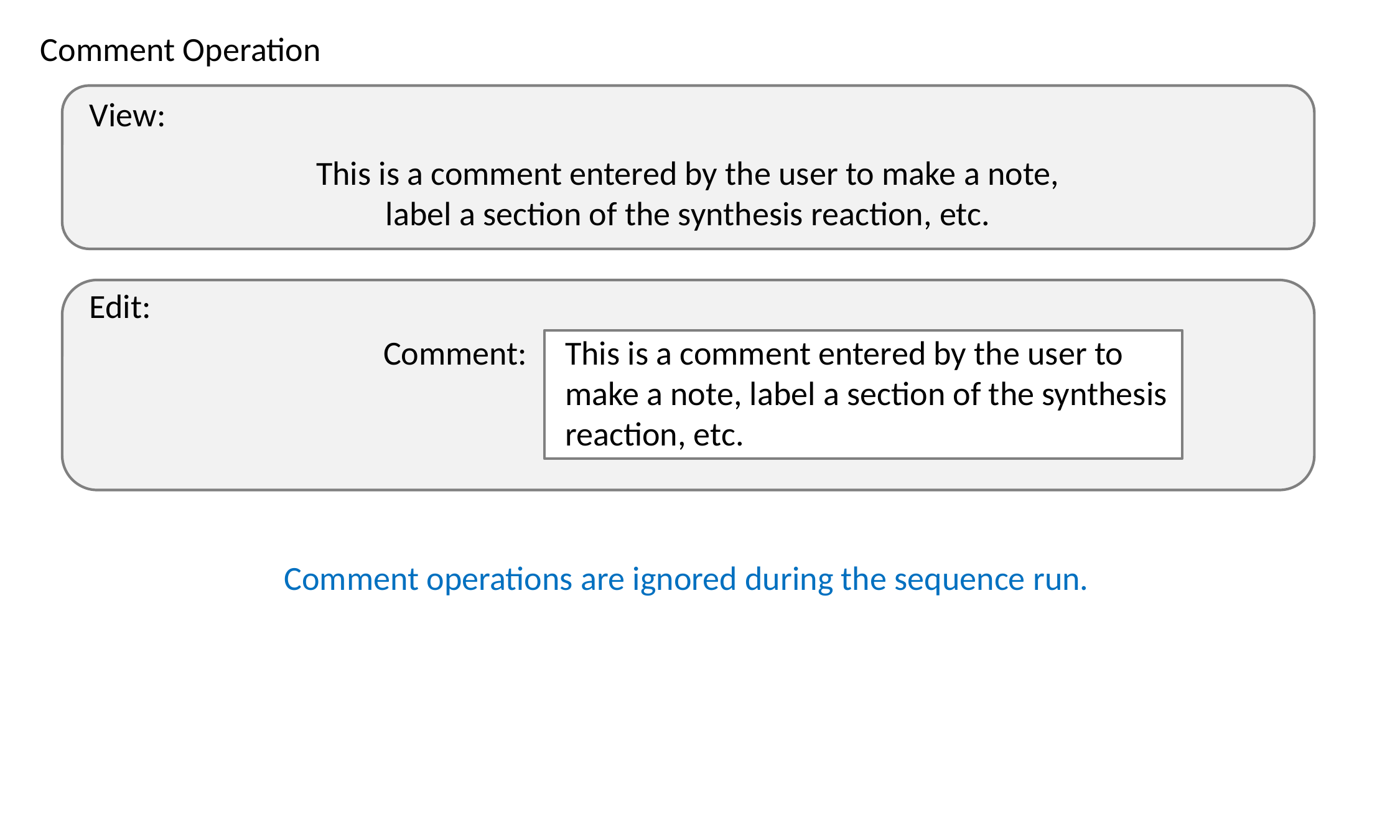

Comment Operation

View:

This is a comment entered by the user to make a note,
label a section of the synthesis reaction, etc.

Edit:
Comment:
This is a comment entered by the user to make a note, label a section of the synthesis reaction, etc.

Comment operations are ignored during the sequence run.